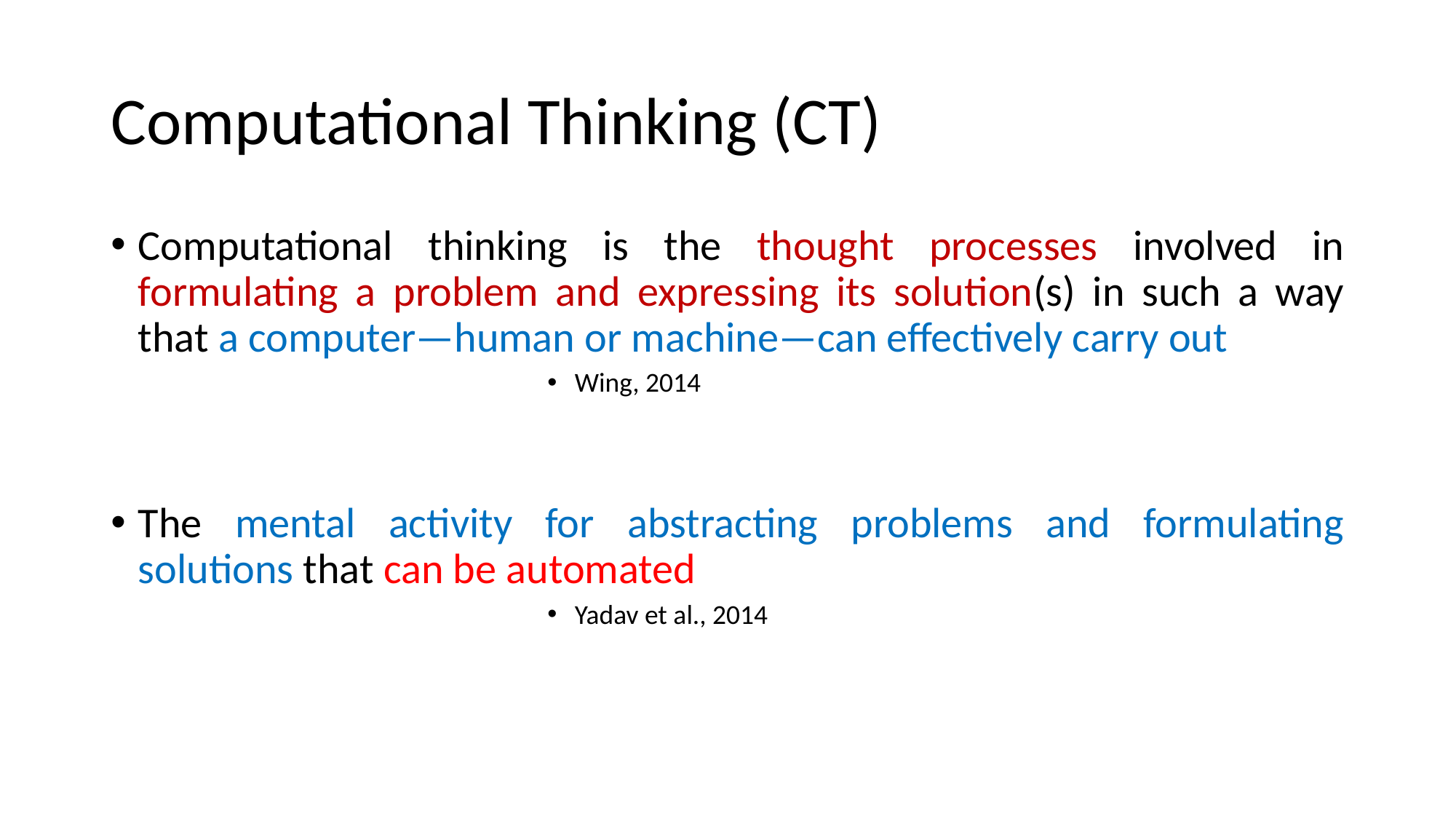

# Computational Thinking (CT)
Computational thinking is the thought processes involved in formulating a problem and expressing its solution(s) in such a way that a computer—human or machine—can effectively carry out
Wing, 2014

The mental activity for abstracting problems and formulating solutions that can be automated
Yadav et al., 2014